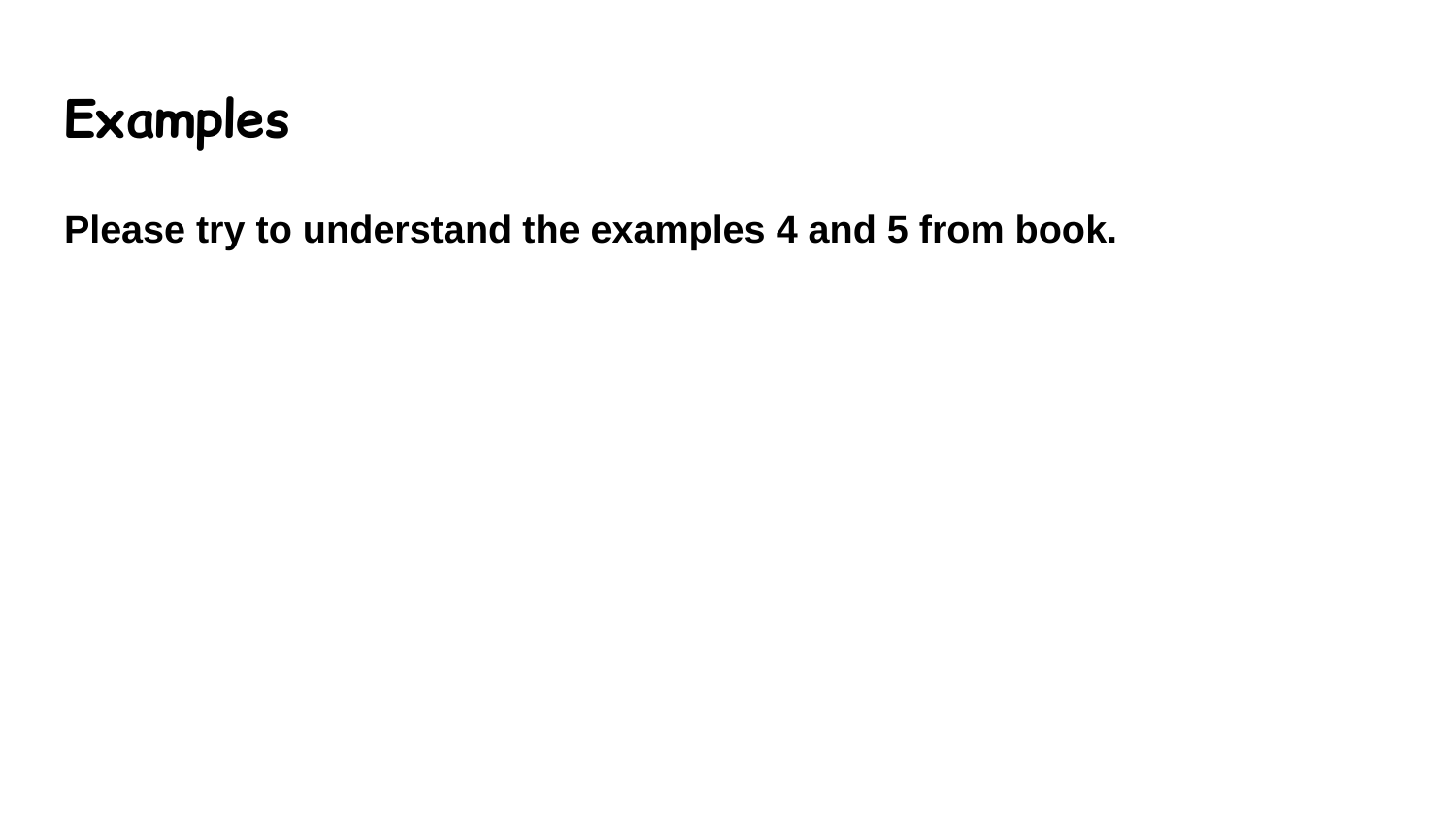

# Examples
Please try to understand the examples 4 and 5 from book.